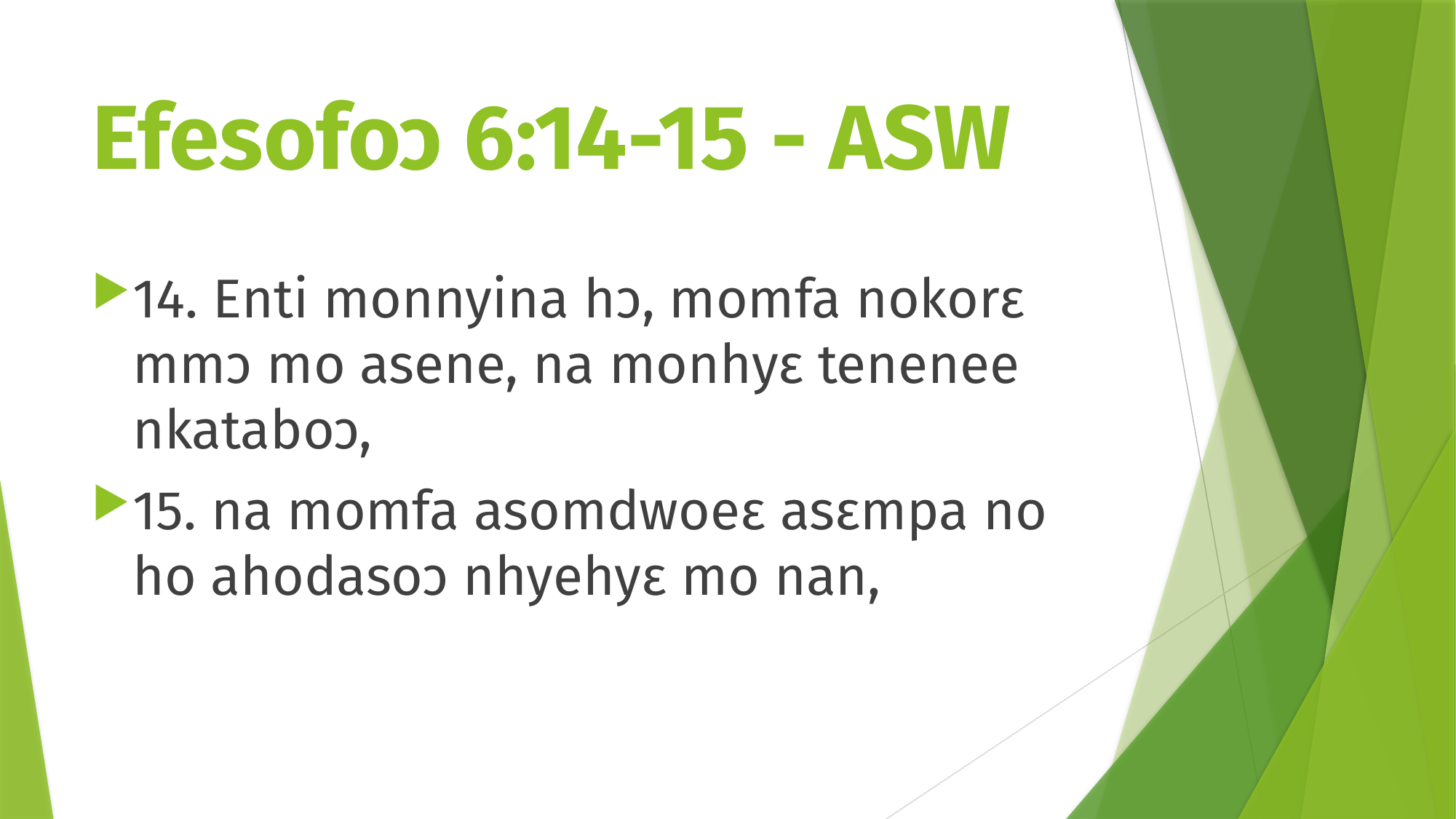

# Efesofoɔ 6:14-15 - ASW
14. Enti monnyina hɔ, momfa nokorɛ mmɔ mo asene, na monhyɛ tenenee nkataboɔ,
15. na momfa asomdwoeɛ asɛmpa no ho ahodasoɔ nhyehyɛ mo nan,